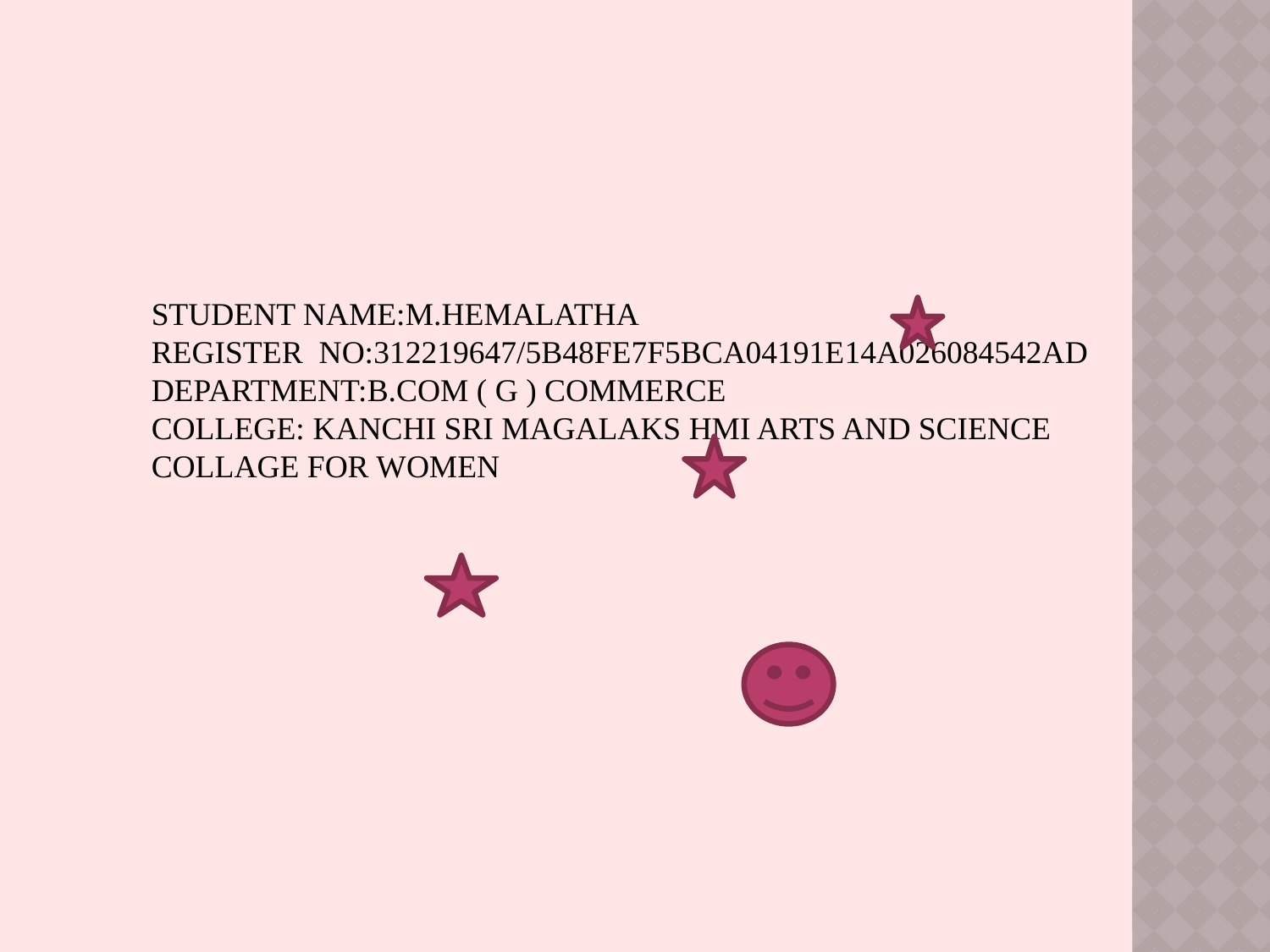

STUDENT NAME:M.HEMALATHA
REGISTER  NO:312219647/5B48FE7F5BCA04191E14A026084542AD
DEPARTMENT:B.COM ( G ) COMMERCE
COLLEGE: KANCHI SRI MAGALAKS HMI ARTS AND SCIENCE COLLAGE FOR WOMEN